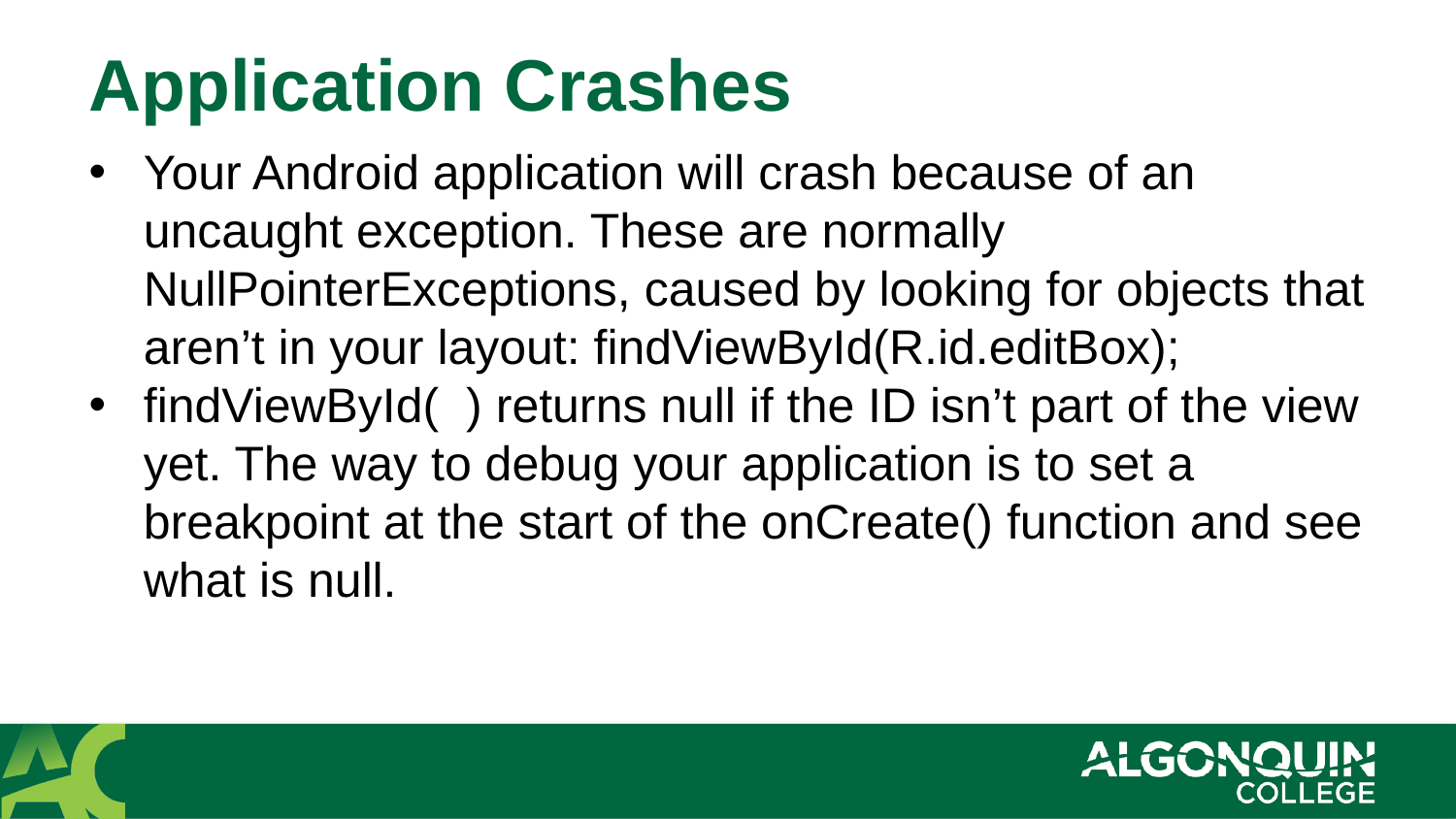

# Application Crashes
Your Android application will crash because of an uncaught exception. These are normally NullPointerExceptions, caused by looking for objects that aren’t in your layout: findViewById(R.id.editBox);
findViewById(  ) returns null if the ID isn’t part of the view yet. The way to debug your application is to set a breakpoint at the start of the onCreate() function and see what is null.